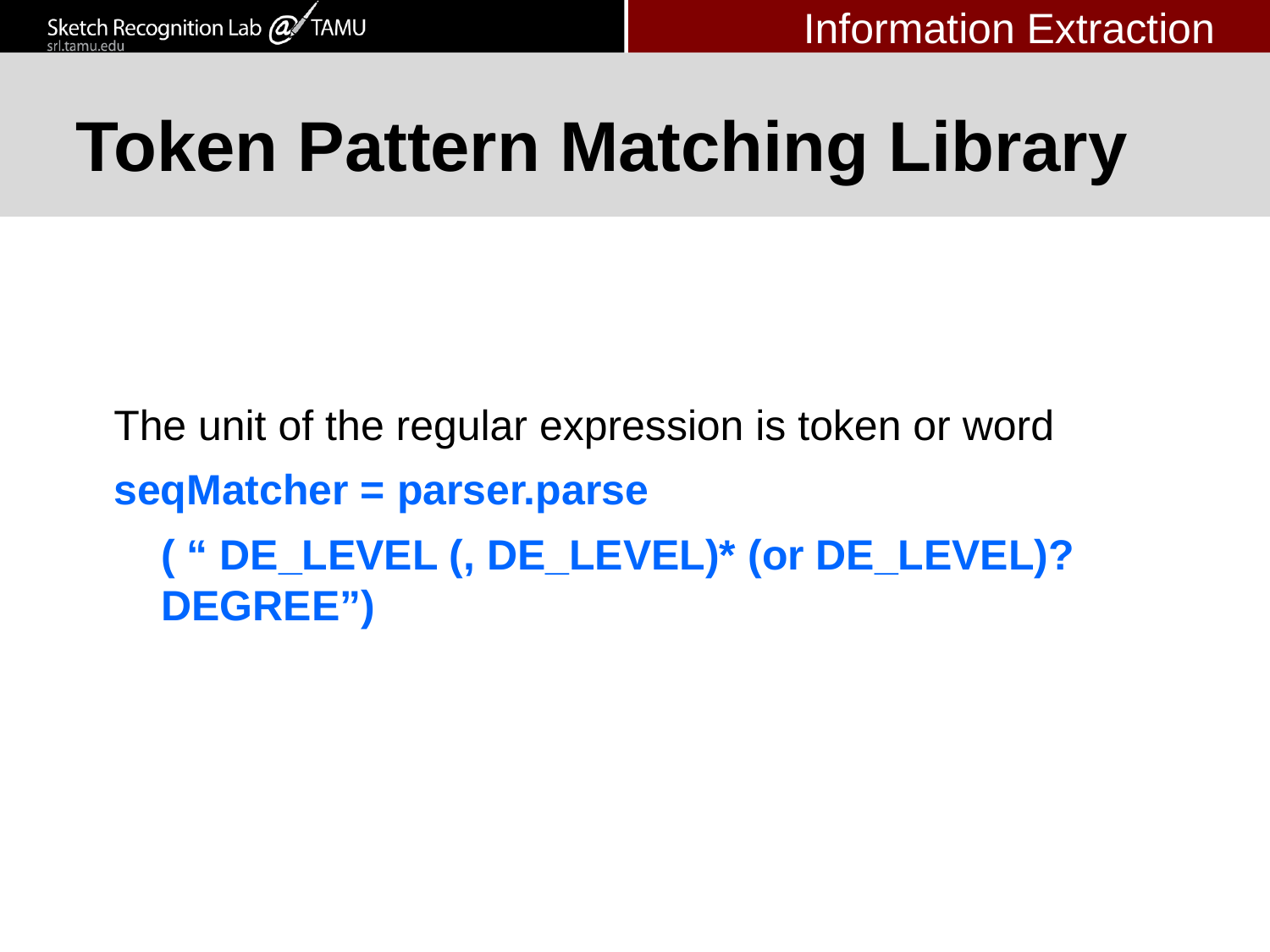

Information Extraction
# Token Pattern Matching Library
The unit of the regular expression is token or word
seqMatcher = parser.parse
    ( “ DE_LEVEL (, DE_LEVEL)* (or DE_LEVEL)? DEGREE”)